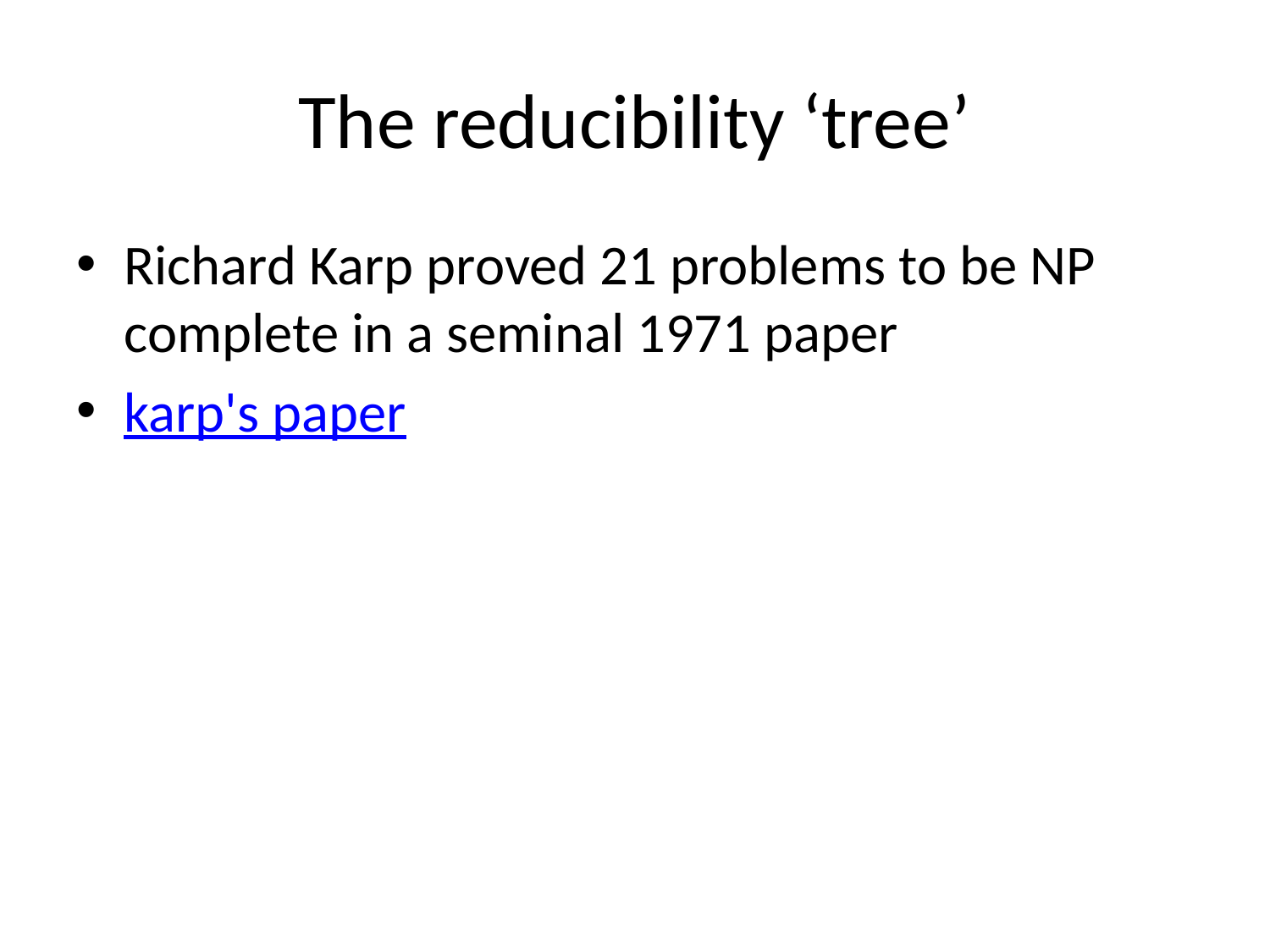

# The reducibility ‘tree’
Richard Karp proved 21 problems to be NP complete in a seminal 1971 paper
karp's paper